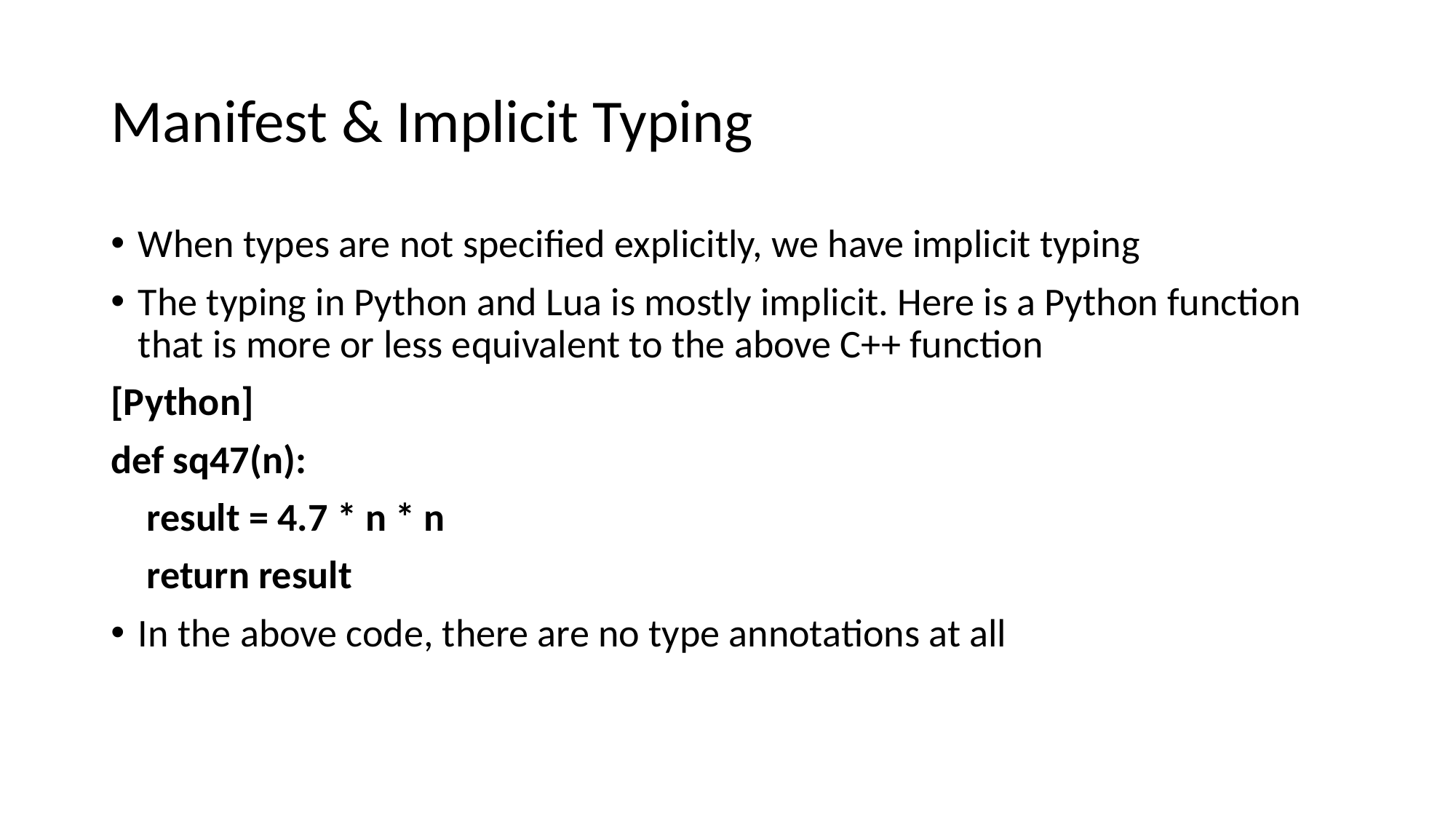

# Manifest & Implicit Typing
When types are not specified explicitly, we have implicit typing
The typing in Python and Lua is mostly implicit. Here is a Python function that is more or less equivalent to the above C++ function
[Python]
def sq47(n):
    result = 4.7 * n * n
    return result
In the above code, there are no type annotations at all